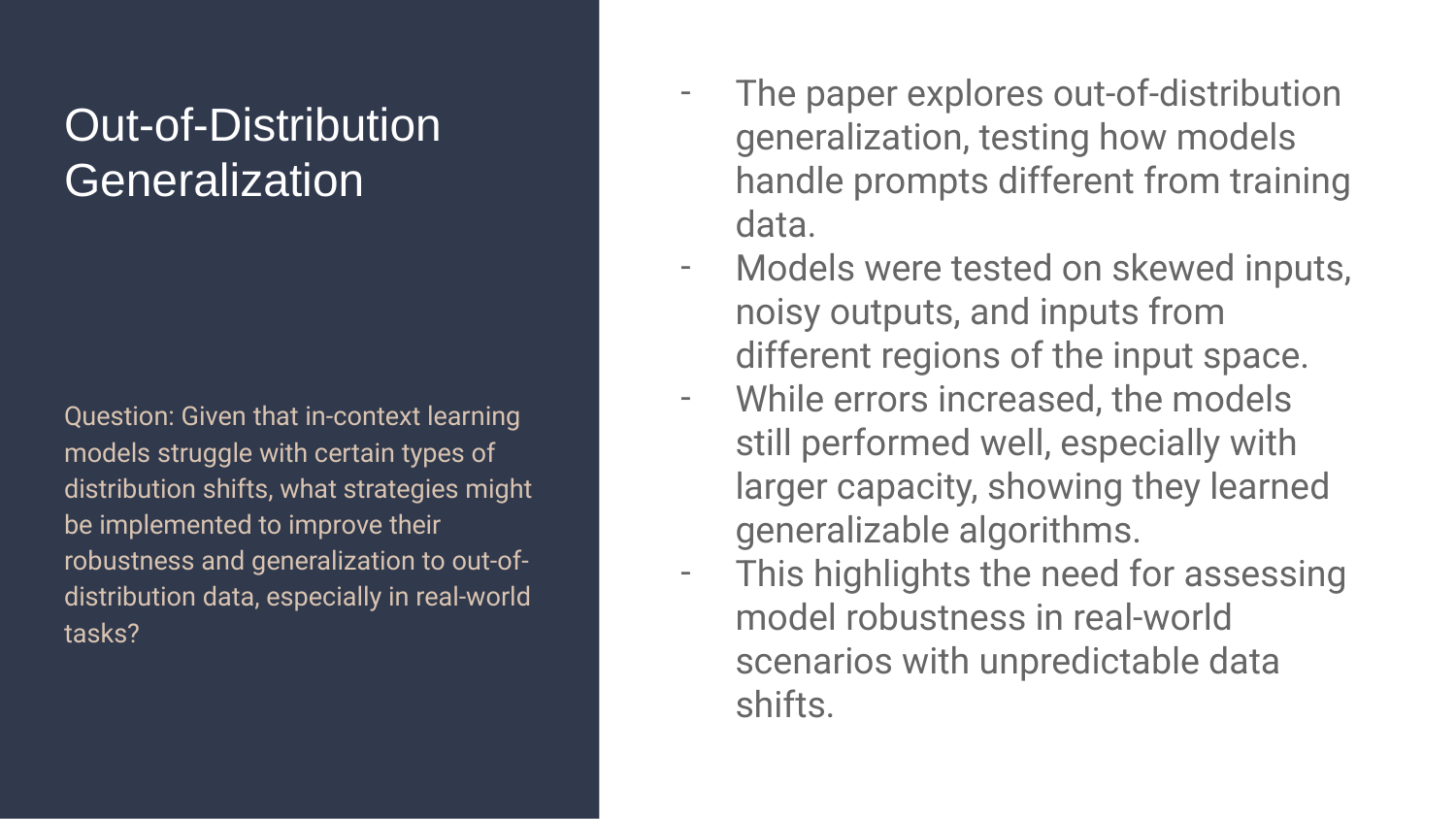

The paper explores out-of-distribution generalization, testing how models handle prompts different from training data.
Models were tested on skewed inputs, noisy outputs, and inputs from different regions of the input space.
While errors increased, the models still performed well, especially with larger capacity, showing they learned generalizable algorithms.
This highlights the need for assessing model robustness in real-world scenarios with unpredictable data shifts.
# Out-of-Distribution Generalization
Question: Given that in-context learning models struggle with certain types of distribution shifts, what strategies might be implemented to improve their robustness and generalization to out-of-distribution data, especially in real-world tasks?